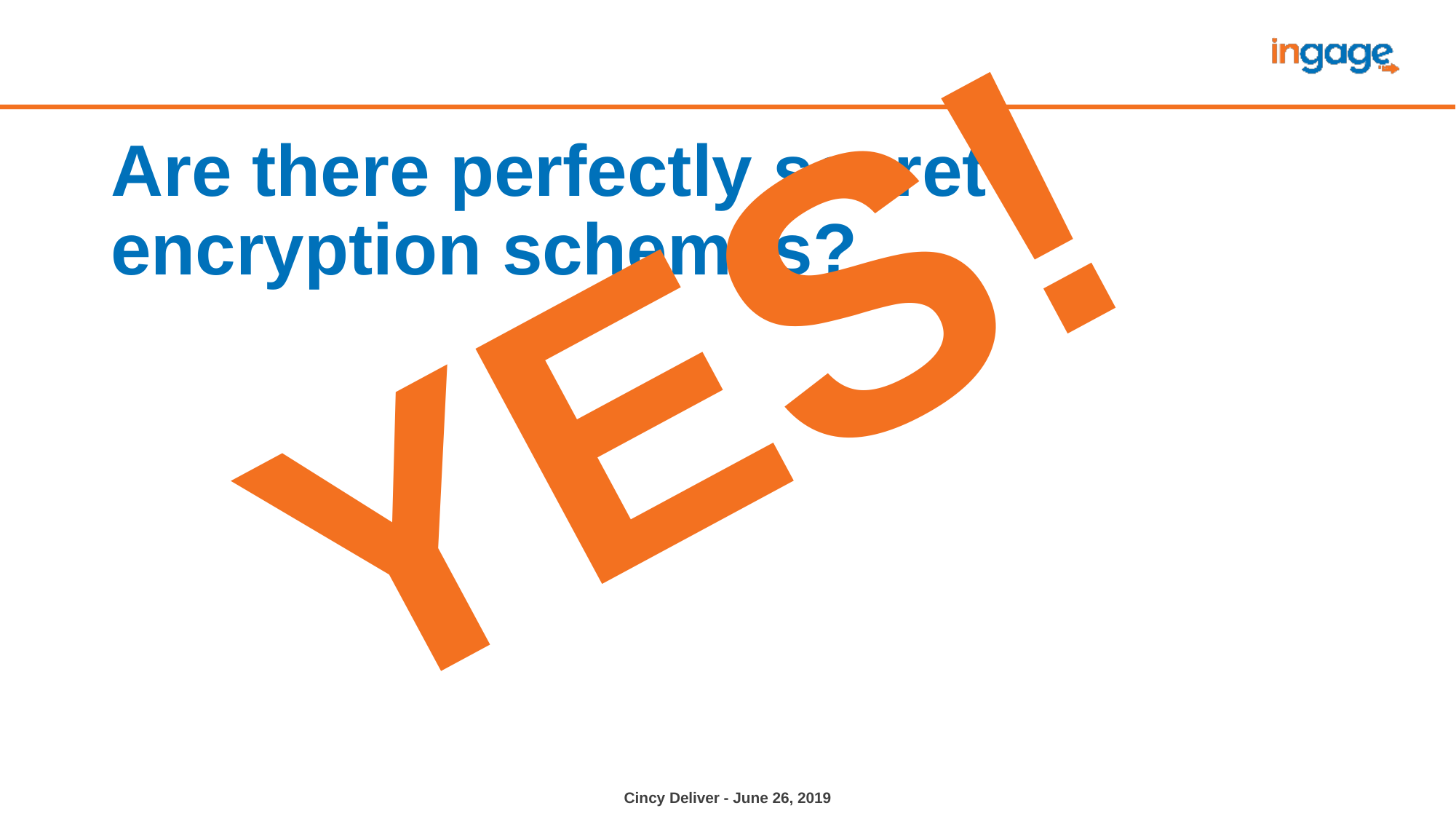

# Are there perfectly secret encryption schemes?
YES!
Cincy Deliver - June 26, 2019